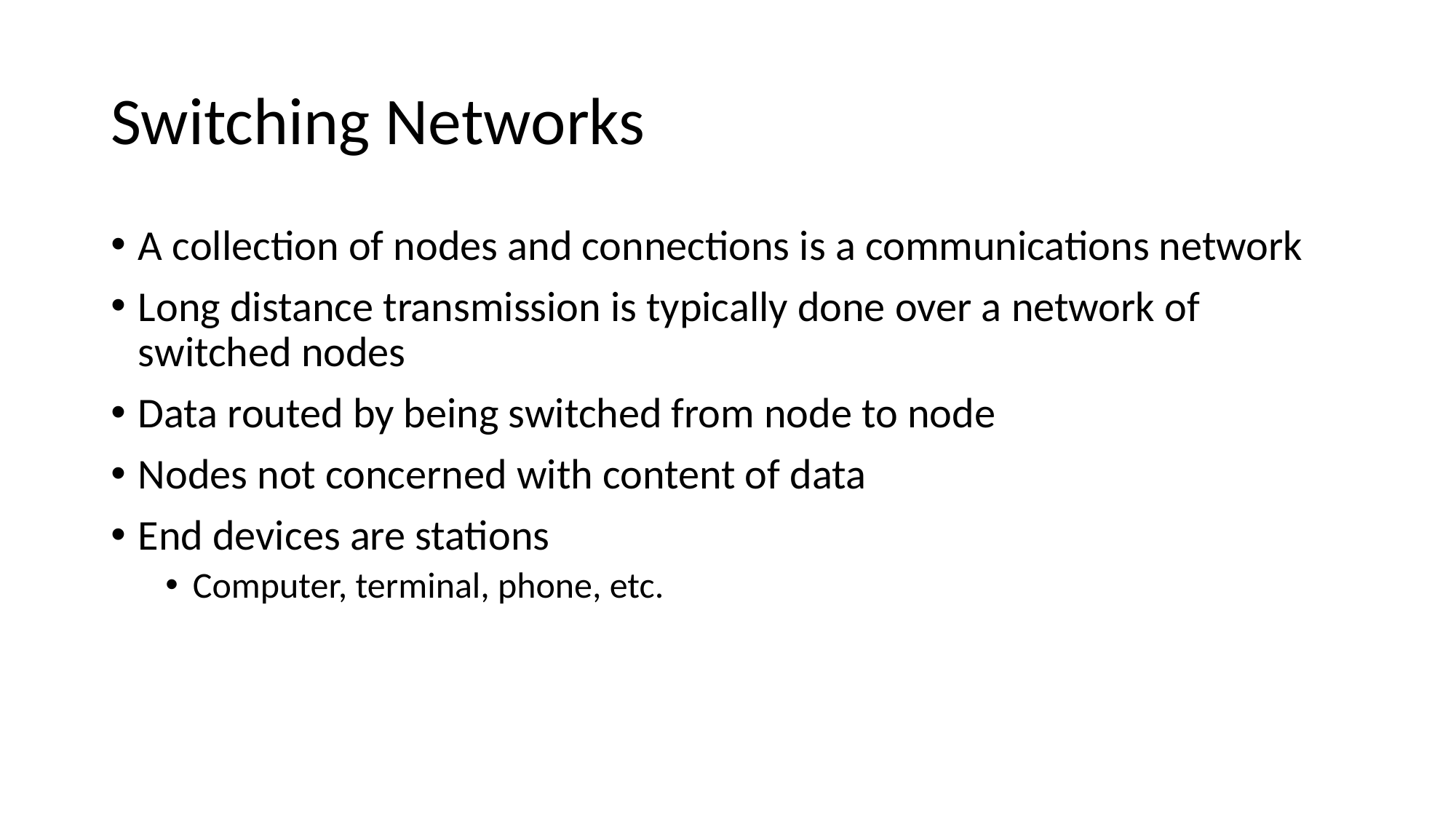

# Switching Networks
A collection of nodes and connections is a communications network
Long distance transmission is typically done over a network of switched nodes
Data routed by being switched from node to node
Nodes not concerned with content of data
End devices are stations
Computer, terminal, phone, etc.